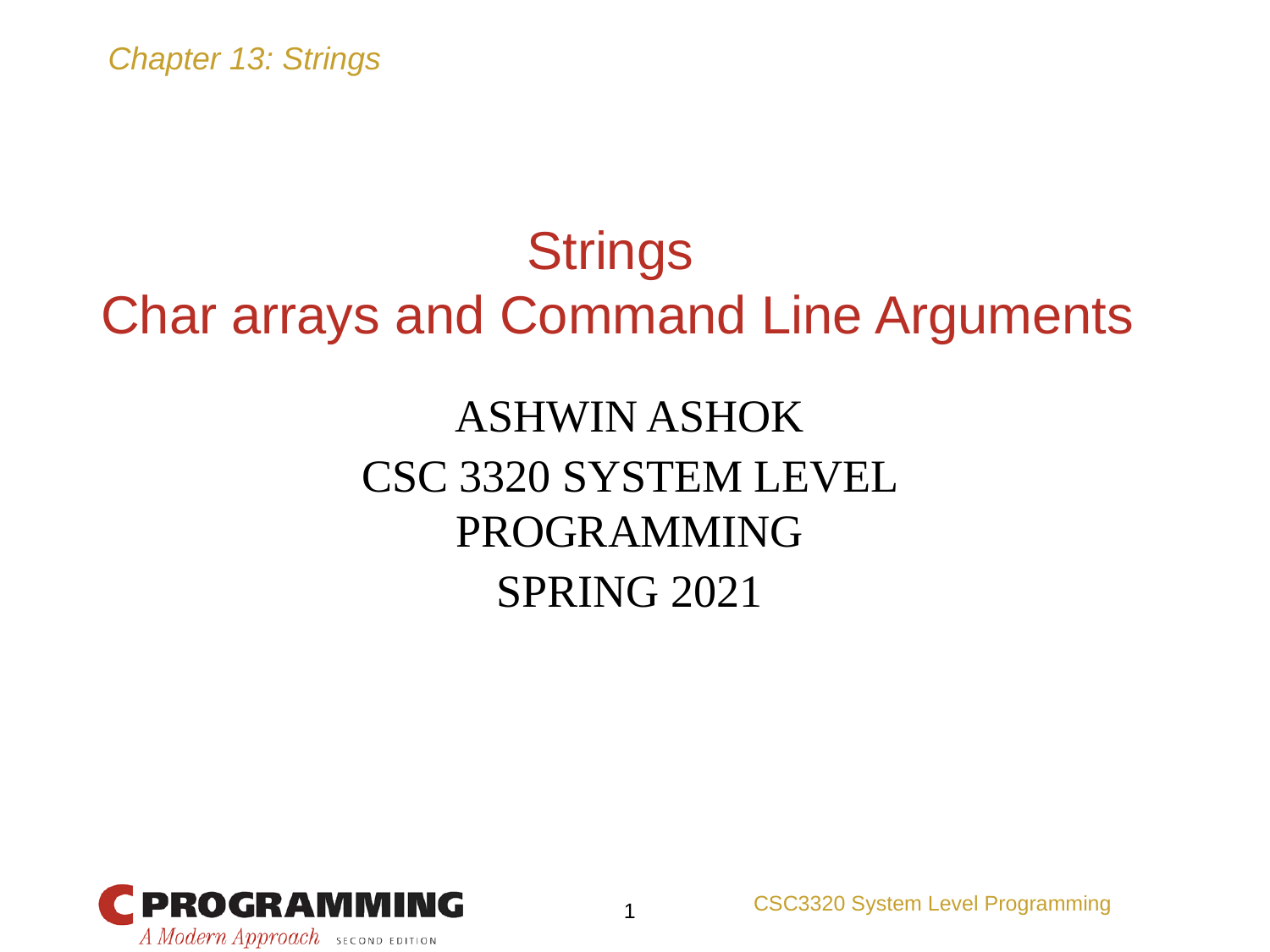

# Strings
Char arrays and Command Line Arguments
ASHWIN ASHOK
CSC 3320 SYSTEM LEVEL PROGRAMMING
SPRING 2021

CSC3320 System Level Programming
1